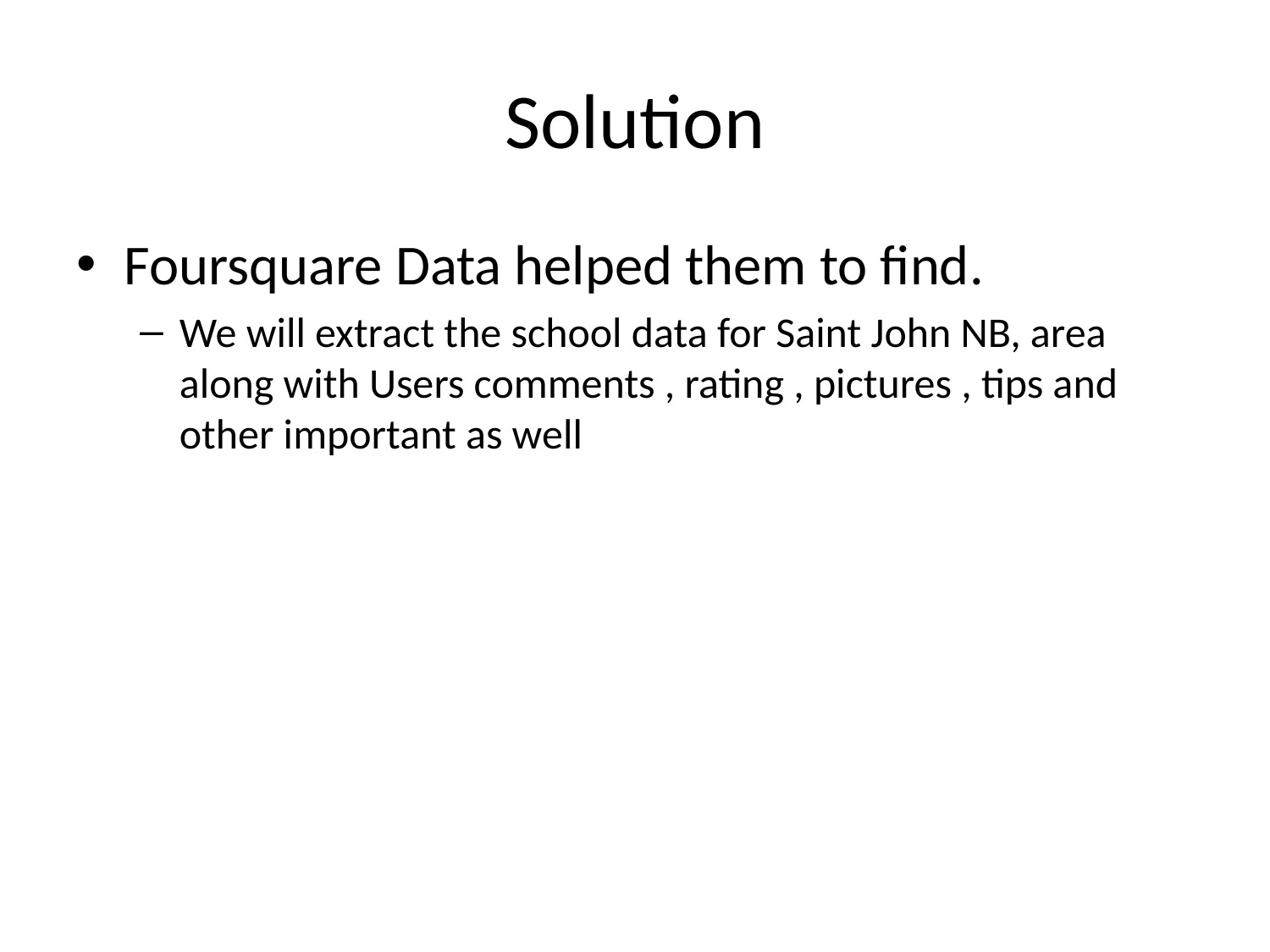

# Solution
Foursquare Data helped them to find.
We will extract the school data for Saint John NB, area along with Users comments , rating , pictures , tips and other important as well